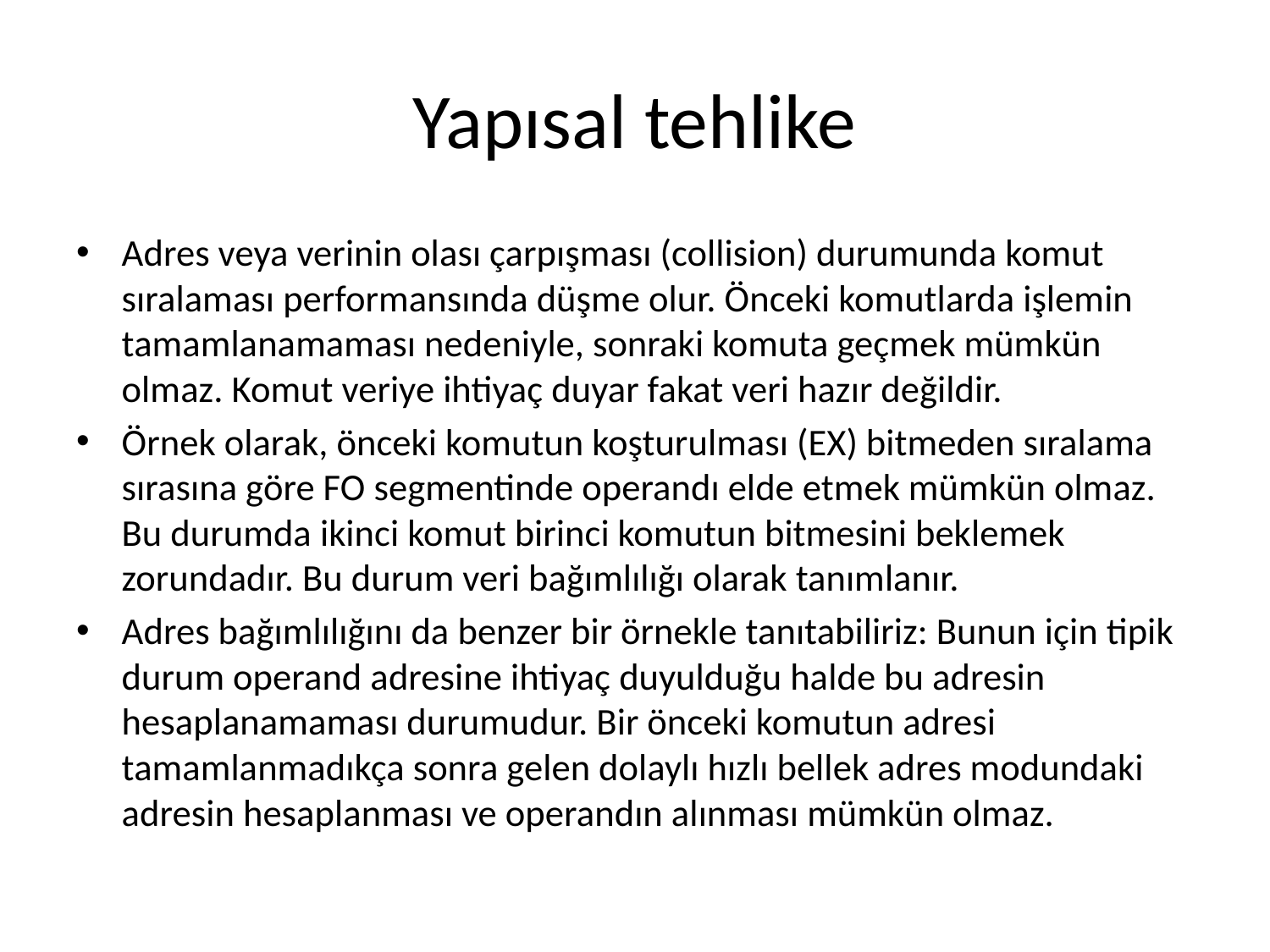

# Yapısal tehlike
Adres veya verinin olası çarpışması (collision) durumunda komut sıralaması performansında düşme olur. Önceki komutlarda işlemin tamamlanamaması nedeniyle, sonraki komuta geçmek mümkün olmaz. Komut veriye ihtiyaç duyar fakat veri hazır değildir.
Örnek olarak, önceki komutun koşturulması (EX) bitmeden sıralama sırasına göre FO segmentinde operandı elde etmek mümkün olmaz. Bu durumda ikinci komut birinci komutun bitmesini beklemek zorundadır. Bu durum veri bağımlılığı olarak tanımlanır.
Adres bağımlılığını da benzer bir örnekle tanıtabiliriz: Bunun için tipik durum operand adresine ihtiyaç duyulduğu halde bu adresin hesaplanamaması durumudur. Bir önceki komutun adresi tamamlanmadıkça sonra gelen dolaylı hızlı bellek adres modundaki adresin hesaplanması ve operandın alınması mümkün olmaz.